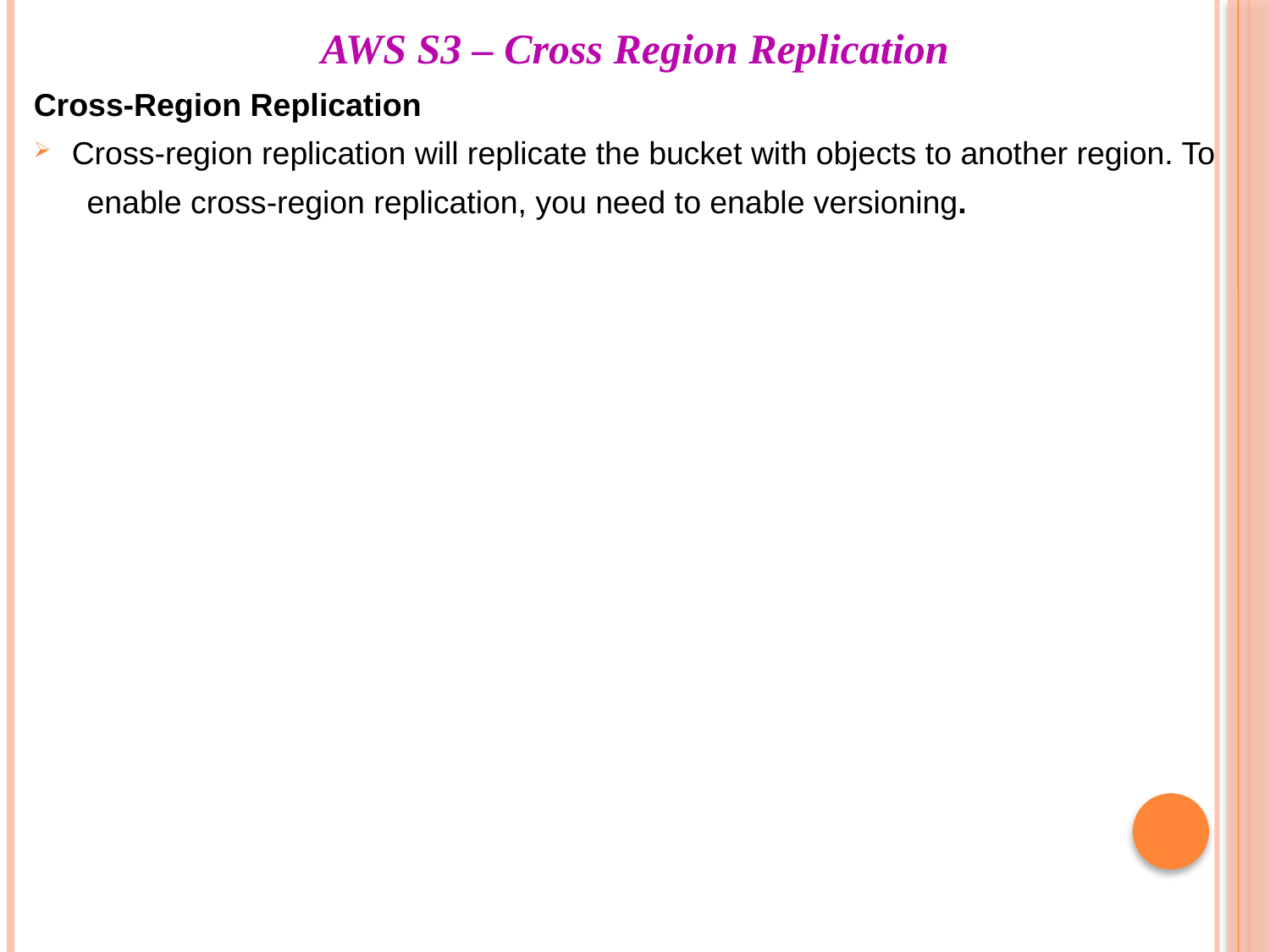

# AWS S3 – Cross Region Replication
Cross-Region Replication
Cross-region replication will replicate the bucket with objects to another region. To
      enable cross-region replication, you need to enable versioning.